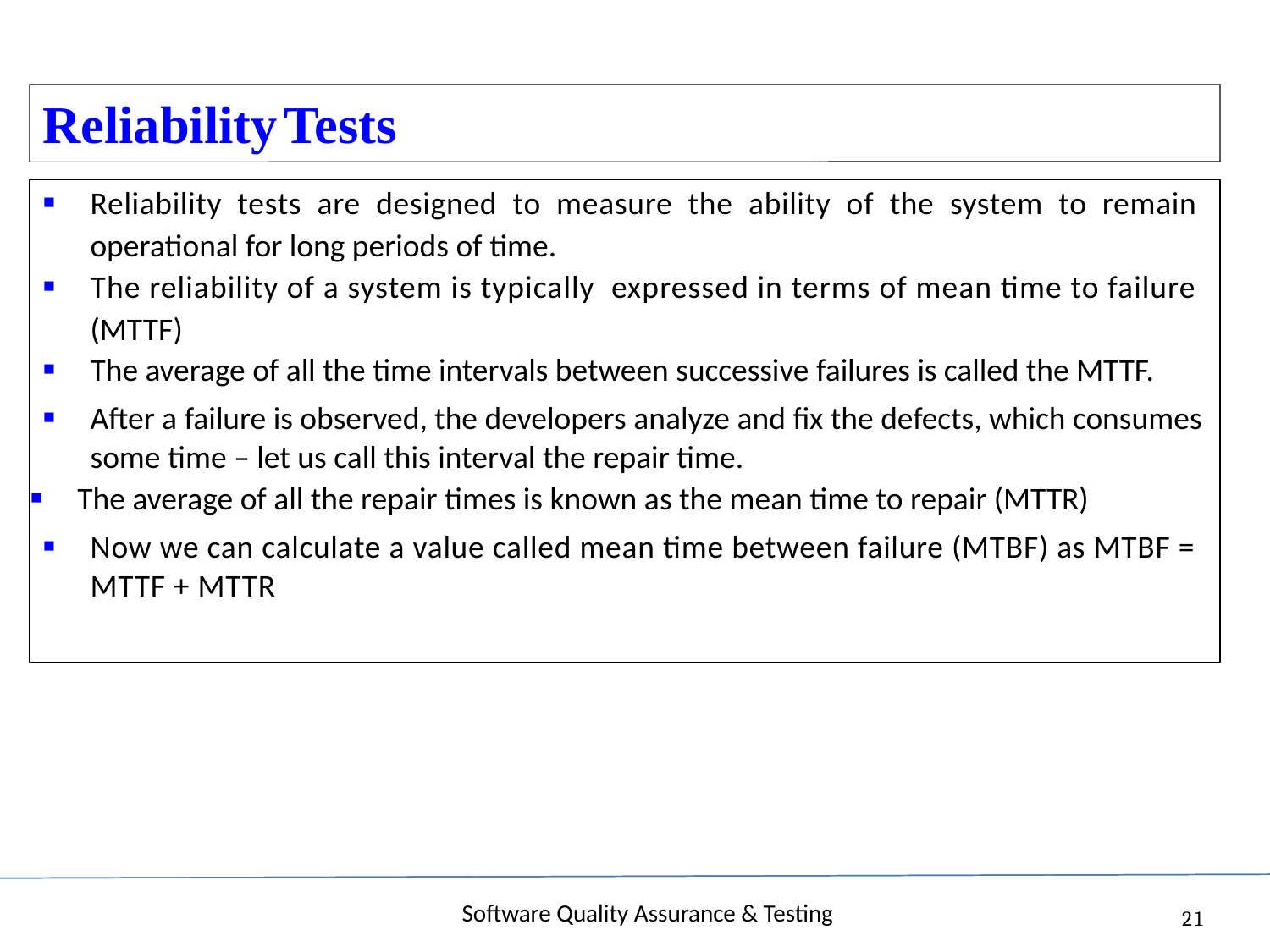

Reliability
Tests

▪  Reliability  tests  are  designed  to  measure  the  ability  of  the  system  to  remain
operational for long periods of time.
▪  The reliability of a system is typically  expressed in terms of mean time to failure
(MTTF)
▪  The average of all the time intervals between successive failures is called the MTTF.
▪	After a failure is observed, the developers analyze and fix the defects, which consumes some time – let us call this interval the repair time.
▪  The average of all the repair times is known as the mean time to repair (MTTR)
▪	Now we can calculate a value called mean time between failure (MTBF) as MTBF = MTTF + MTTR

Software Quality Assurance & Testing
21